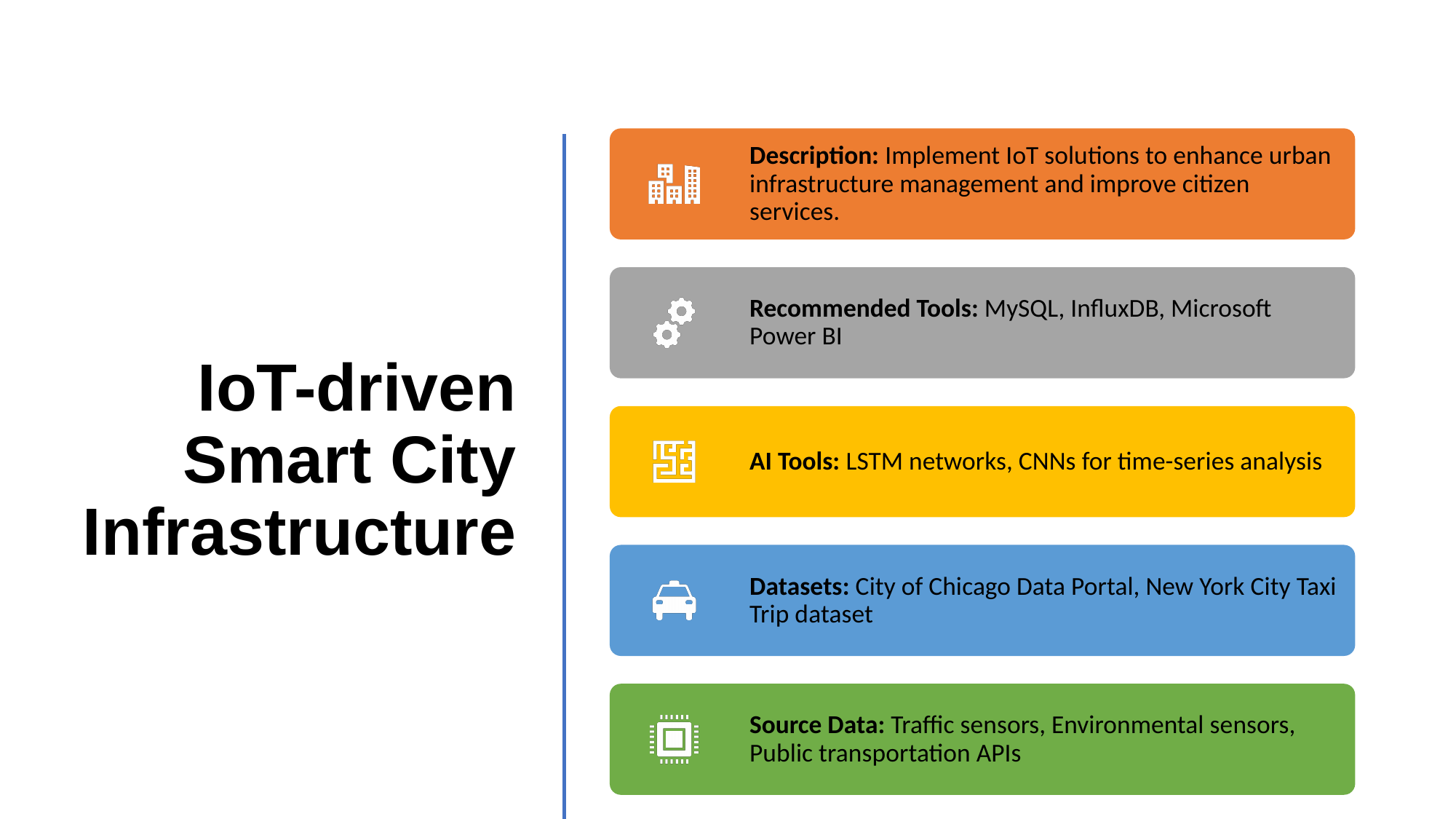

# IoT-driven Smart City Infrastructure
Description: Implement IoT solutions to enhance urban infrastructure management and improve citizen services.
Recommended Tools: MySQL, InfluxDB, Microsoft Power BI
AI Tools: LSTM networks, CNNs for time-series analysis
Datasets: City of Chicago Data Portal, New York City Taxi Trip dataset
Source Data: Traffic sensors, Environmental sensors, Public transportation APIs